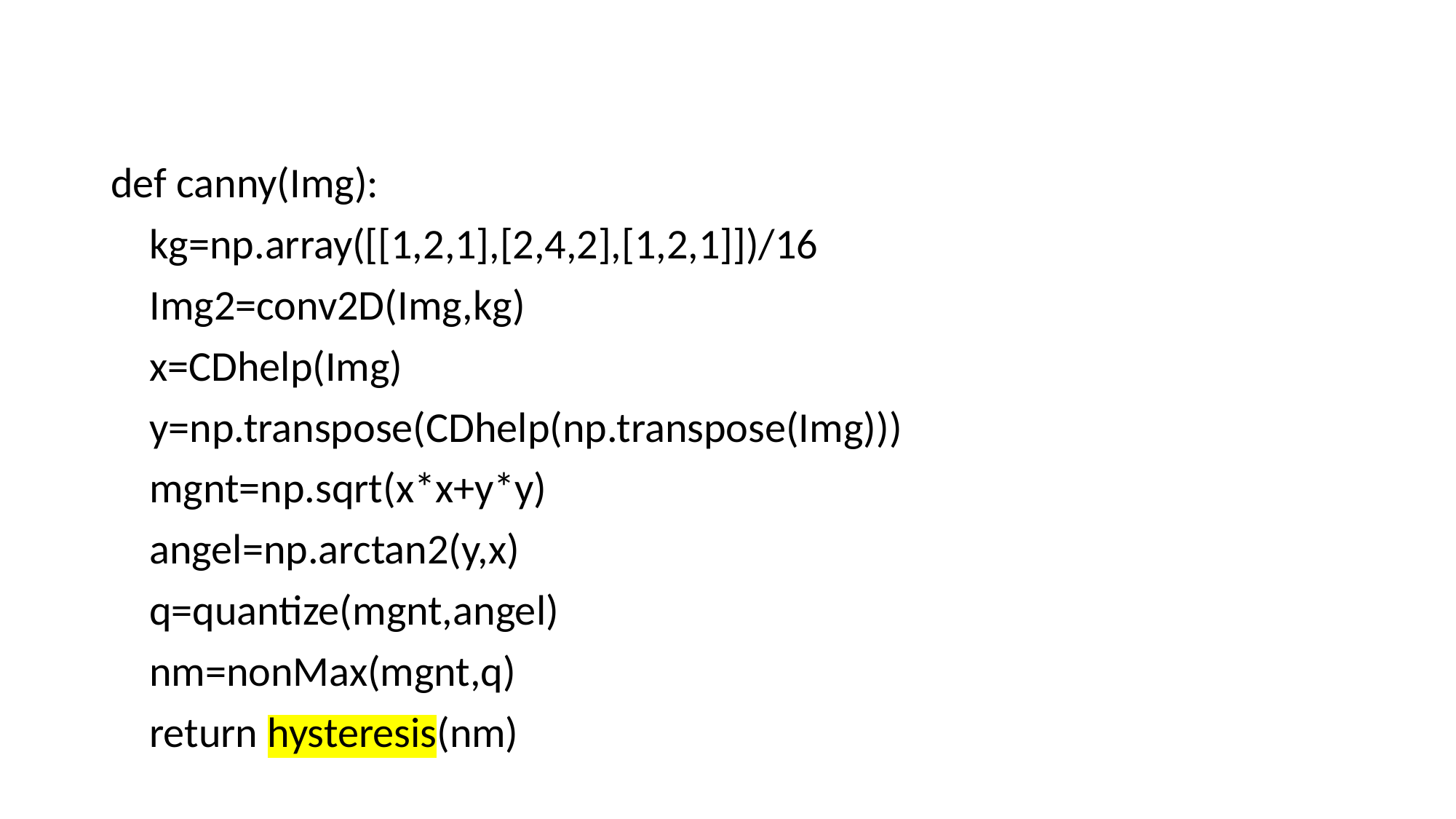

def canny(Img):
    kg=np.array([[1,2,1],[2,4,2],[1,2,1]])/16
    Img2=conv2D(Img,kg)
    x=CDhelp(Img)
    y=np.transpose(CDhelp(np.transpose(Img)))
    mgnt=np.sqrt(x*x+y*y)
    angel=np.arctan2(y,x)
    q=quantize(mgnt,angel)
    nm=nonMax(mgnt,q)
    return hysteresis(nm)